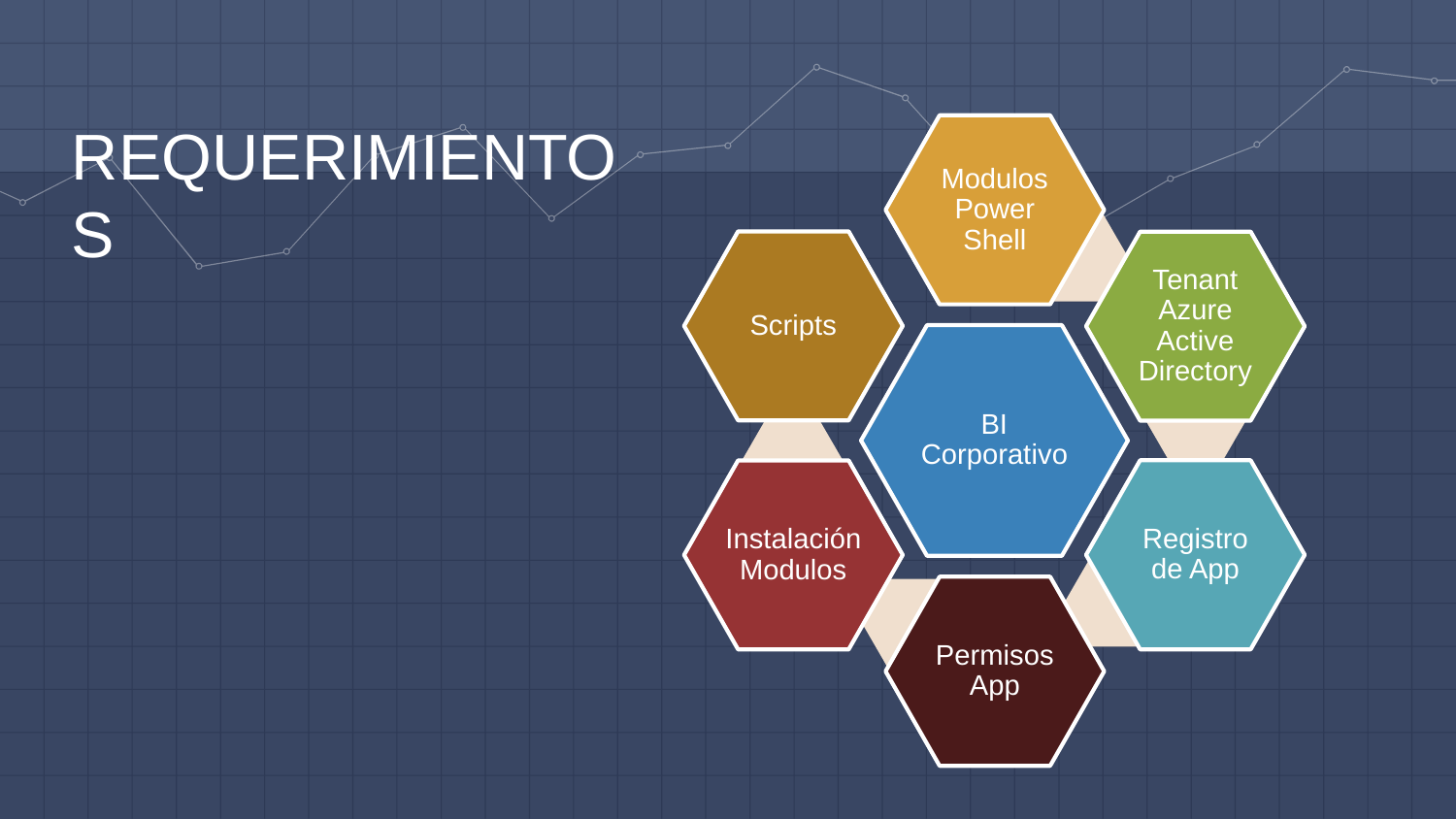

BI Corporativo
Modulos Power Shell
Tenant Azure Active Directory
Registro de App
Permisos App
Instalación Modulos
Scripts
REQUERIMIENTOS